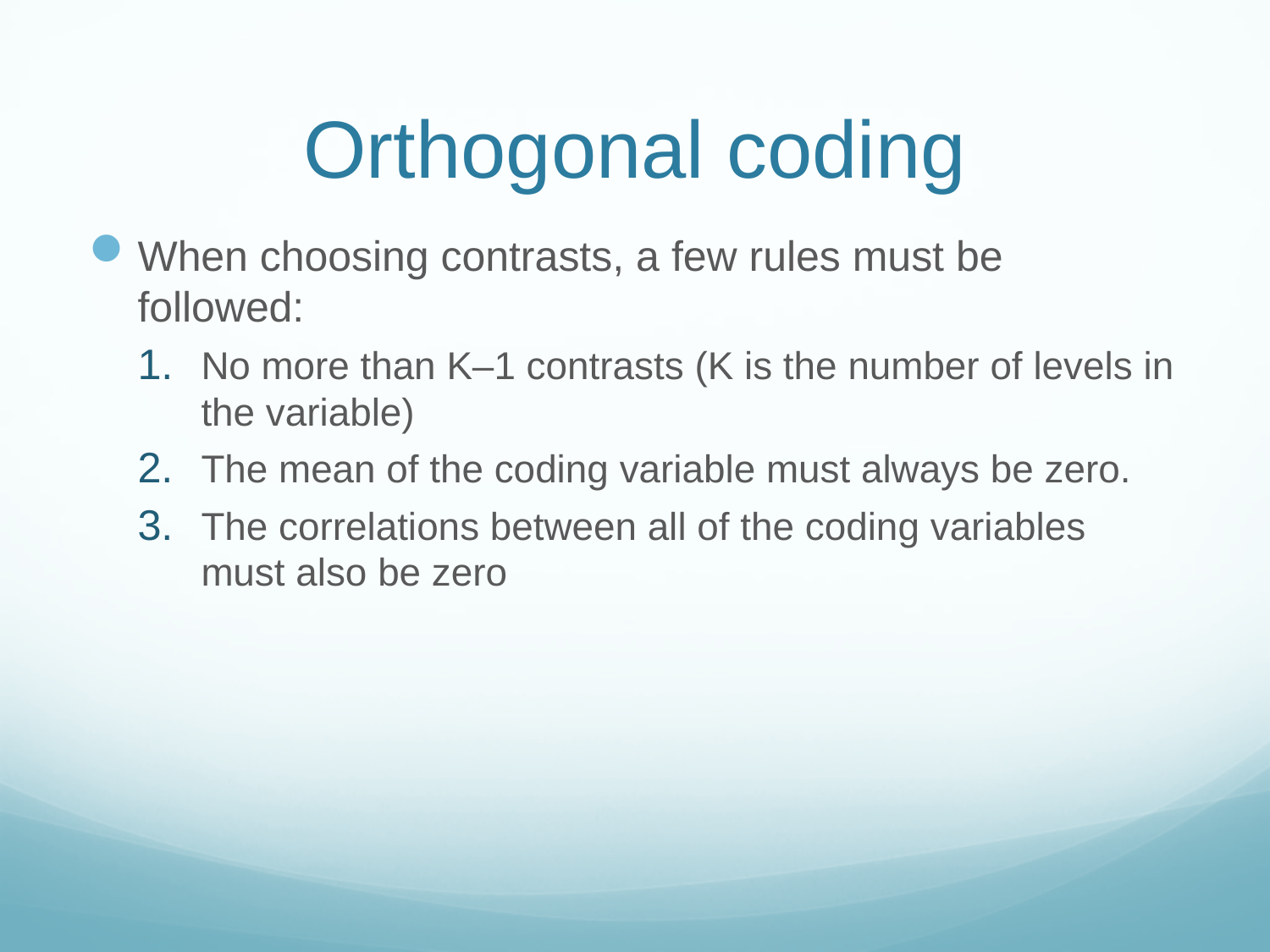

# Orthogonal coding
When choosing contrasts, a few rules must be followed:
No more than K–1 contrasts (K is the number of levels in the variable)
The mean of the coding variable must always be zero.
The correlations between all of the coding variables must also be zero